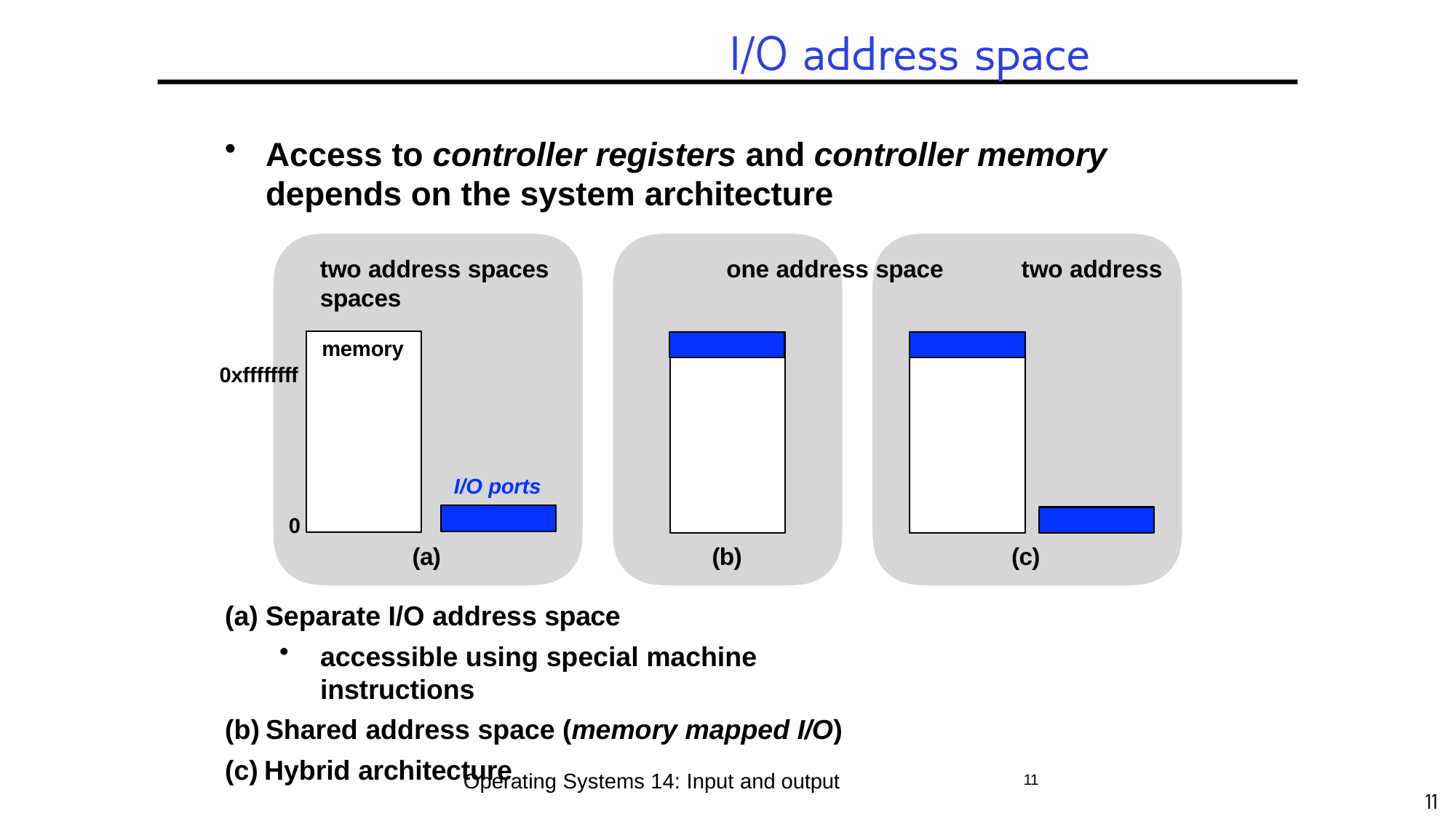

# I/O address space
Access to controller registers and controller memory depends on the system architecture

two address spaces	one address space	two address spaces
memory
0xffffffff

I/O ports

0
(a)
(b)
(c)
Separate I/O address space
accessible using special machine instructions
Shared address space (memory mapped I/O)
Hybrid architecture
Operating Systems 14: Input and output
11